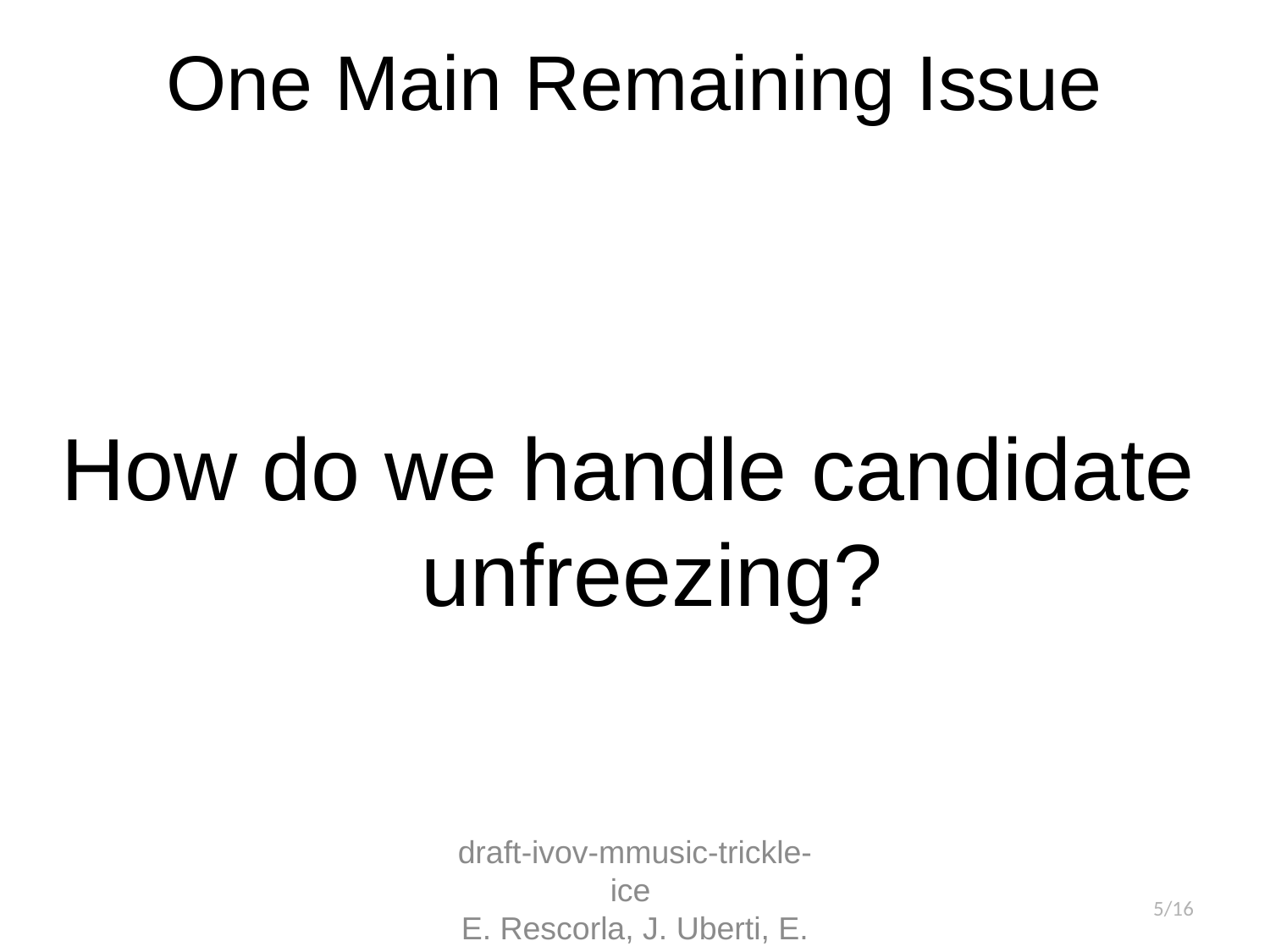

# One Main Remaining Issue

How do we handle candidate unfreezing?
draft-ivov-mmusic-trickle-ice
E. Rescorla, J. Uberti, E. Ivov
5/16